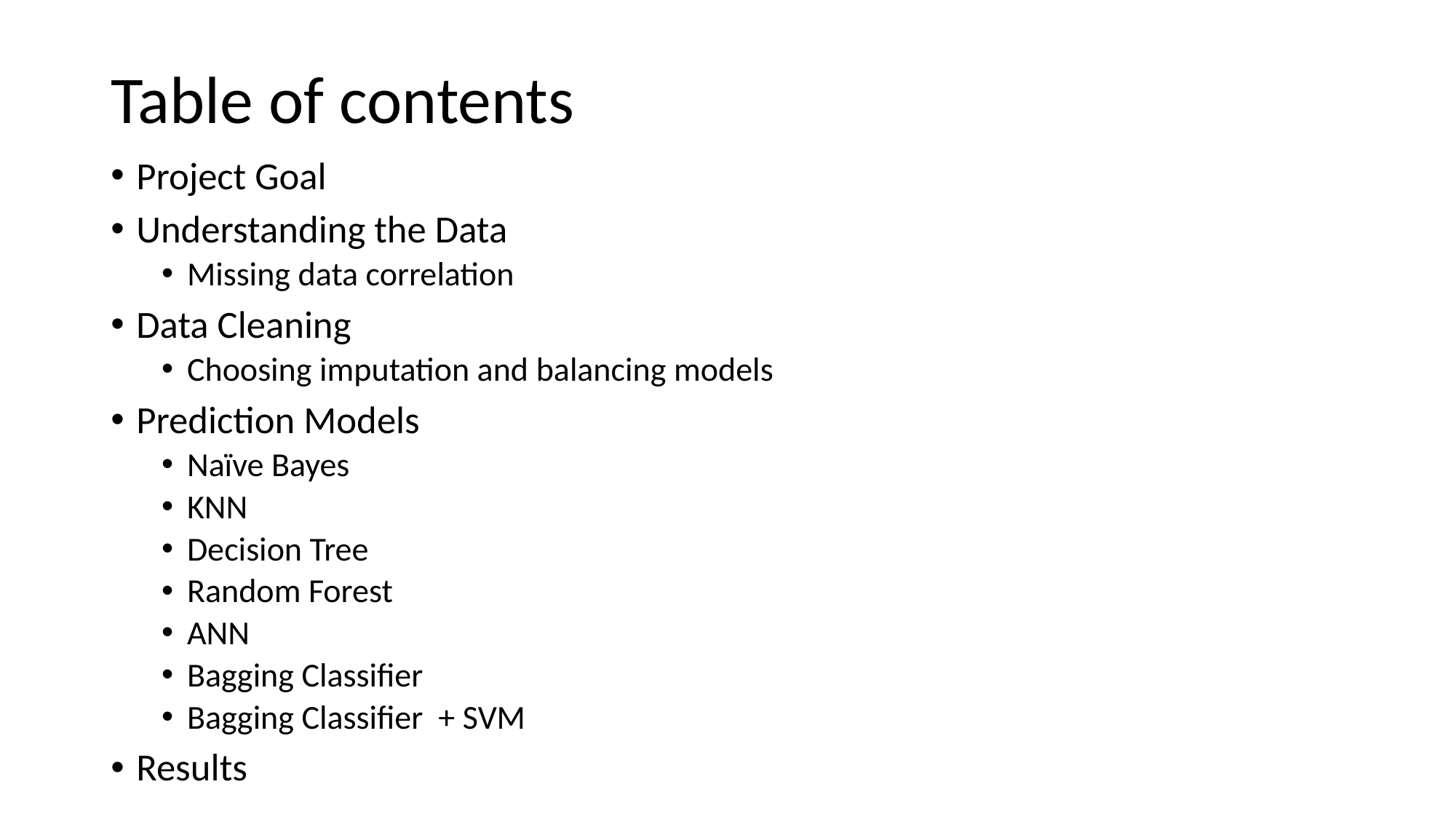

# Table of contents
Project Goal
Understanding the Data
Missing data correlation
Data Cleaning
Choosing imputation and balancing models
Prediction Models
Naïve Bayes
KNN
Decision Tree
Random Forest
ANN
Bagging Classifier
Bagging Classifier  + SVM
Results